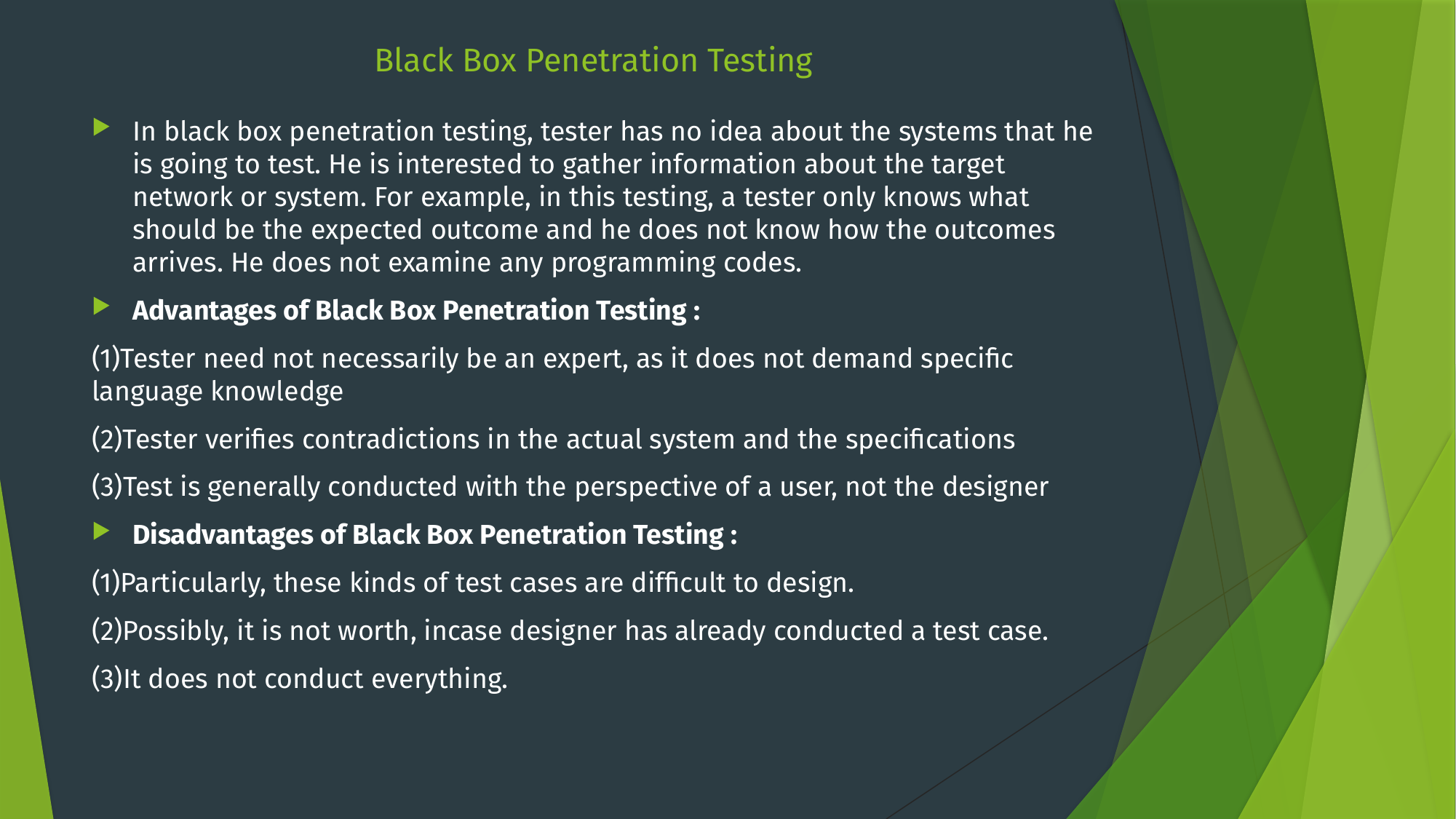

# Black Box Penetration Testing
In black box penetration testing, tester has no idea about the systems that he is going to test. He is interested to gather information about the target network or system. For example, in this testing, a tester only knows what should be the expected outcome and he does not know how the outcomes arrives. He does not examine any programming codes.
Advantages of Black Box Penetration Testing :
(1)Tester need not necessarily be an expert, as it does not demand specific language knowledge
(2)Tester verifies contradictions in the actual system and the specifications
(3)Test is generally conducted with the perspective of a user, not the designer
Disadvantages of Black Box Penetration Testing :
(1)Particularly, these kinds of test cases are difficult to design.
(2)Possibly, it is not worth, incase designer has already conducted a test case.
(3)It does not conduct everything.